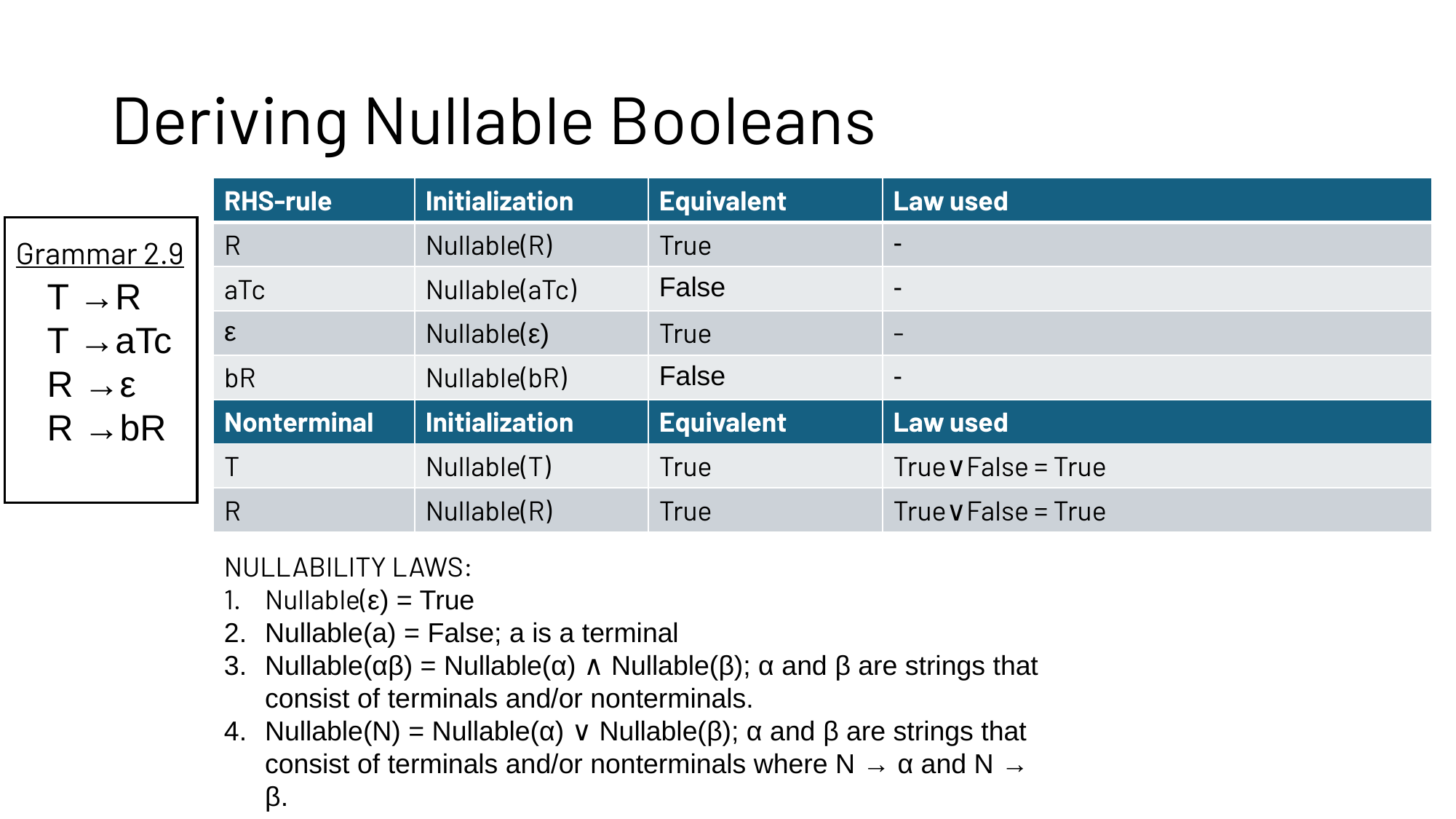

# Deriving Nullable Booleans
| RHS-rule | Initialization | Equivalent | Law used |
| --- | --- | --- | --- |
| R | Nullable(R) | True | - |
| aTc | Nullable(aTc) | False | - |
| ε | Nullable(ε) | True | - |
| bR | Nullable(bR) | False | - |
| Nonterminal | Initialization | Equivalent | Law used |
| T | Nullable(T) | True | True∨False = True |
| R | Nullable(R) | True | True∨False = True |

Grammar 2.9
T →R
T →aTc
R →ε
R →bR

Grammar 2.9
T →R
T →aTc
R →ε
R →bR
T →R
T →aTc
R →ε
R →bR

NULLABILITY LAWS:
Nullable(ε) = True
Nullable(a) = False; a is a terminal
Nullable(αβ) = Nullable(α) ∧ Nullable(β); α and β are strings that consist of terminals and/or nonterminals.
Nullable(N) = Nullable(α) ∨ Nullable(β); α and β are strings that consist of terminals and/or nonterminals where N → α and N → β.